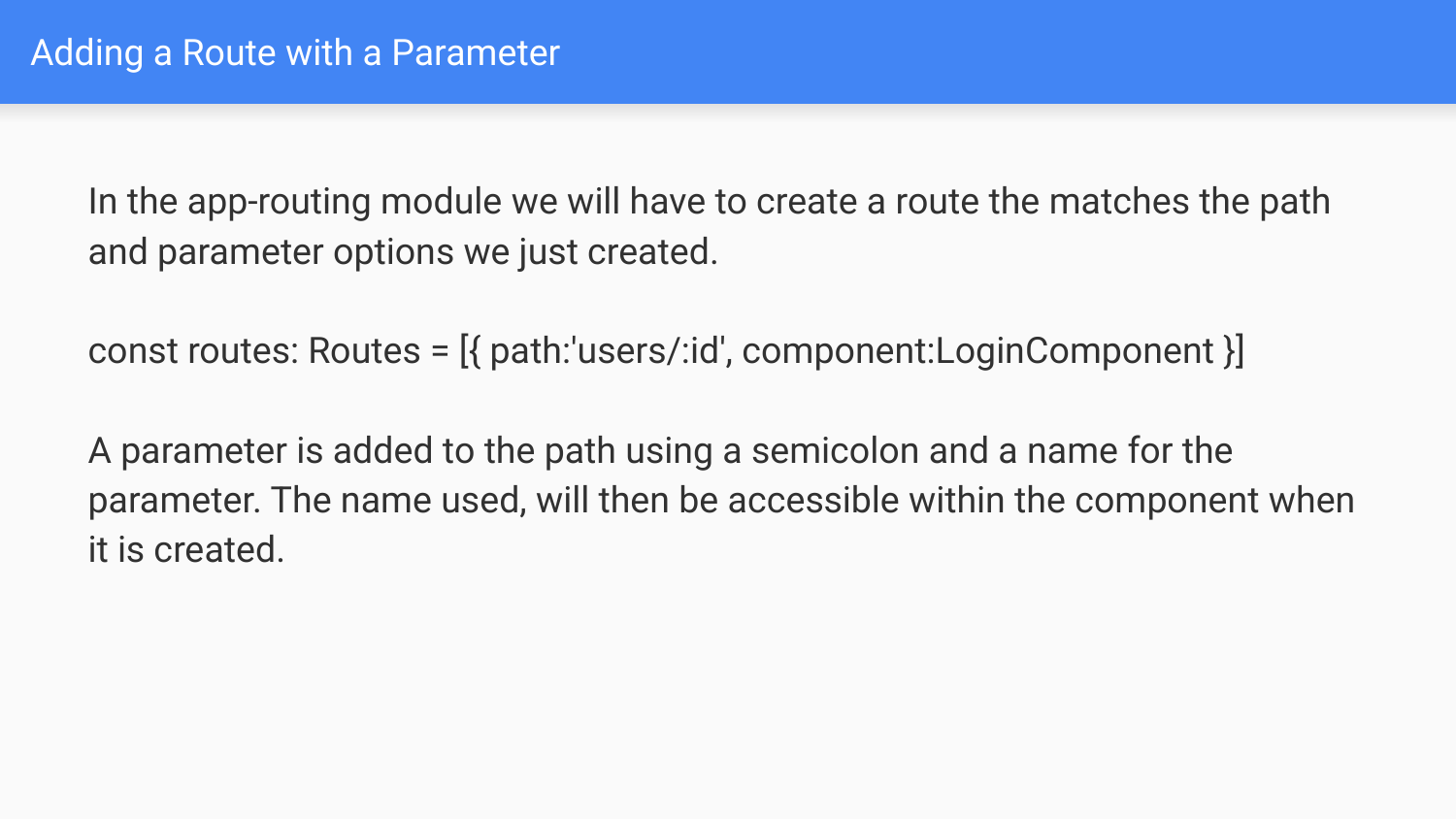

# Adding a Route with a Parameter
In the app-routing module we will have to create a route the matches the path and parameter options we just created.

const routes: Routes = [{ path:'users/:id', component:LoginComponent }]

A parameter is added to the path using a semicolon and a name for the parameter. The name used, will then be accessible within the component when it is created.